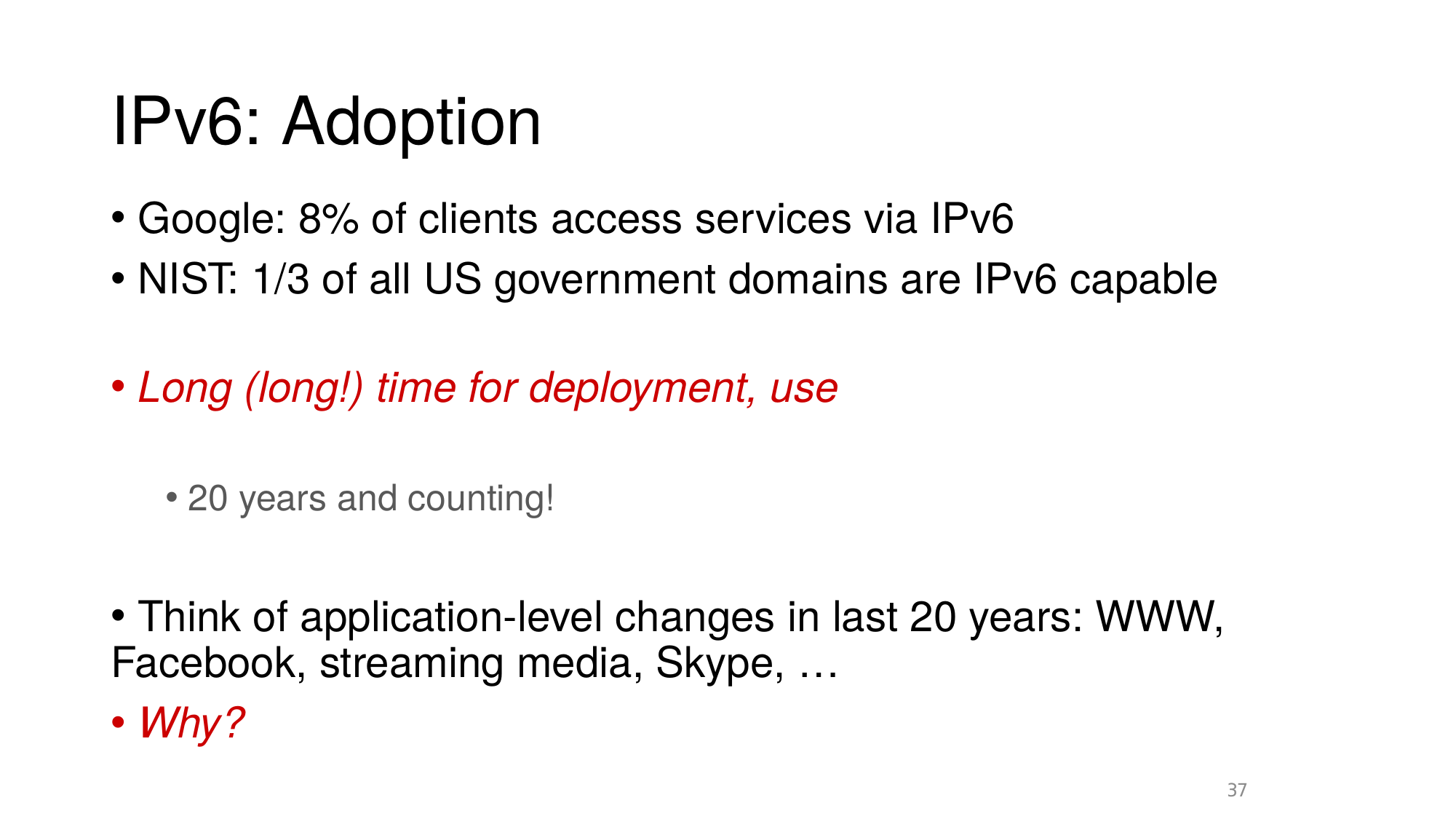

# IPv6: Adoption
Google: 8% of clients access services via IPv6
NIST: 1/3 of all US government domains are IPv6 capable

Long (long!) time for deployment, use

 20 years and counting!

 Think of application-level changes in last 20 years: WWW, Facebook, streaming media, Skype, …
 Why?
37